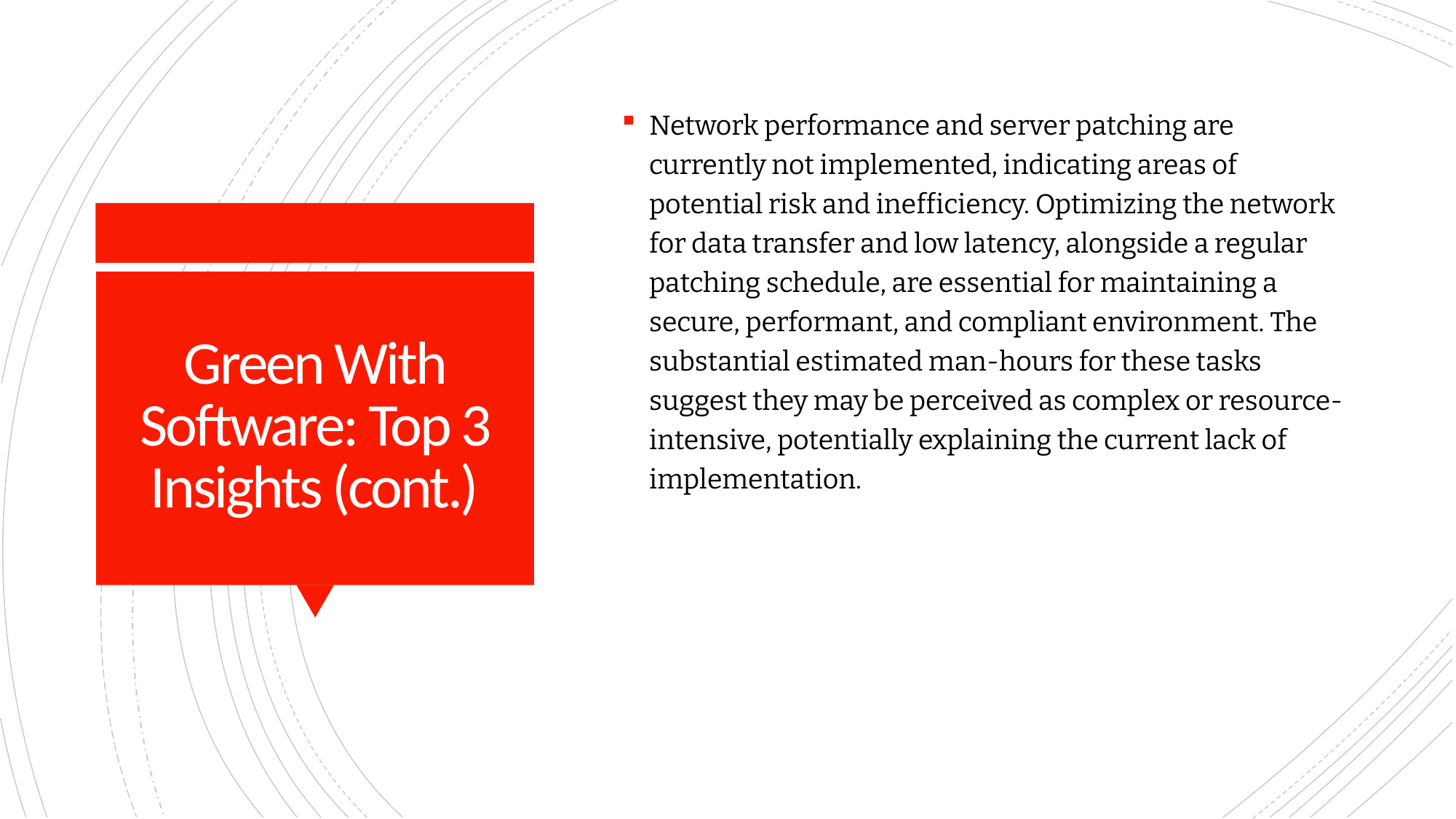

Network performance and server patching are currently not implemented, indicating areas of potential risk and inefficiency. Optimizing the network for data transfer and low latency, alongside a regular patching schedule, are essential for maintaining a secure, performant, and compliant environment. The substantial estimated man-hours for these tasks suggest they may be perceived as complex or resource-intensive, potentially explaining the current lack of implementation.
# Green With Software: Top 3 Insights (cont.)